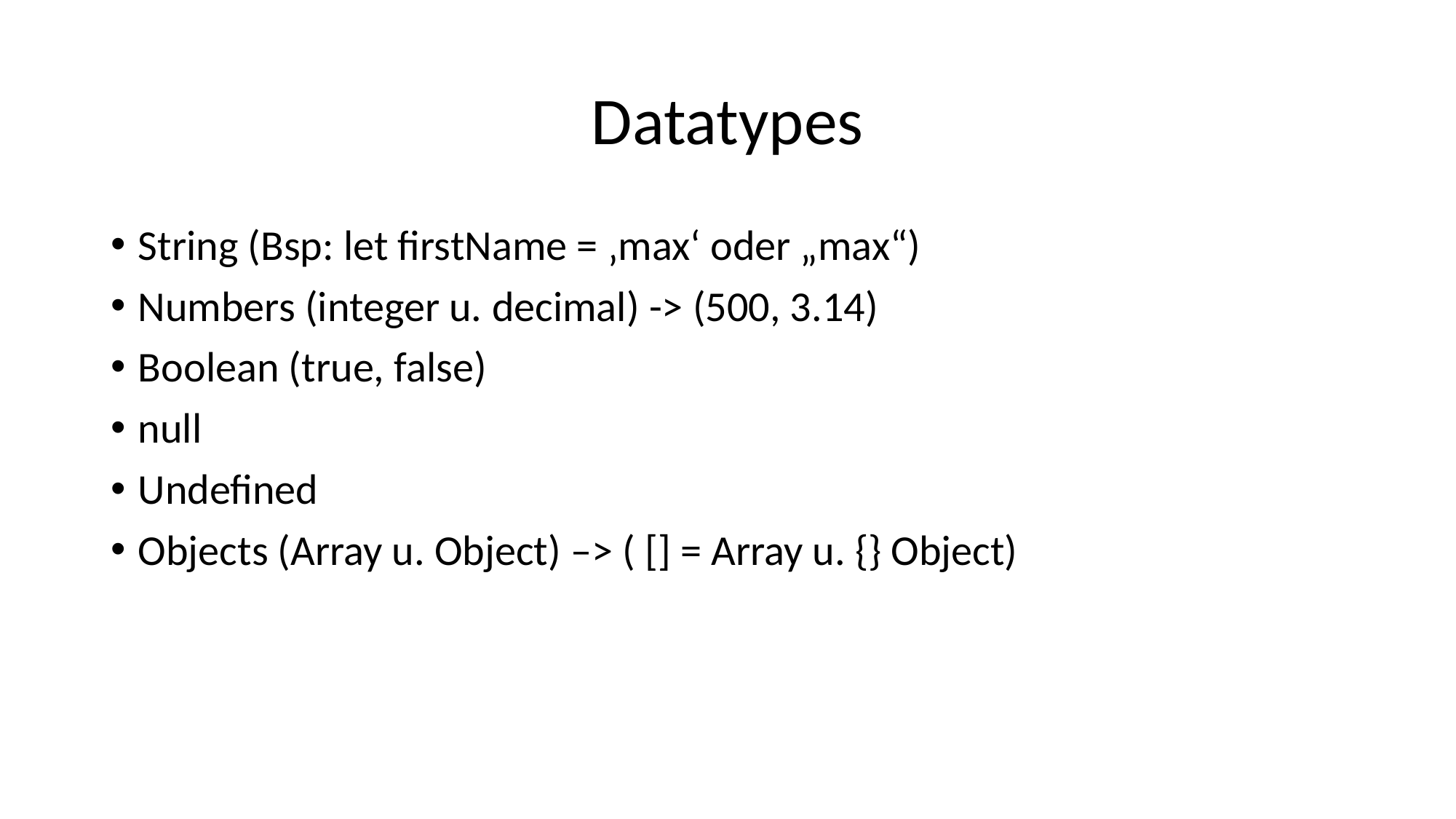

# Datatypes
String (Bsp: let firstName = ‚max‘ oder „max“)
Numbers (integer u. decimal) -> (500, 3.14)
Boolean (true, false)
null
Undefined
Objects (Array u. Object) –> ( [] = Array u. {} Object)